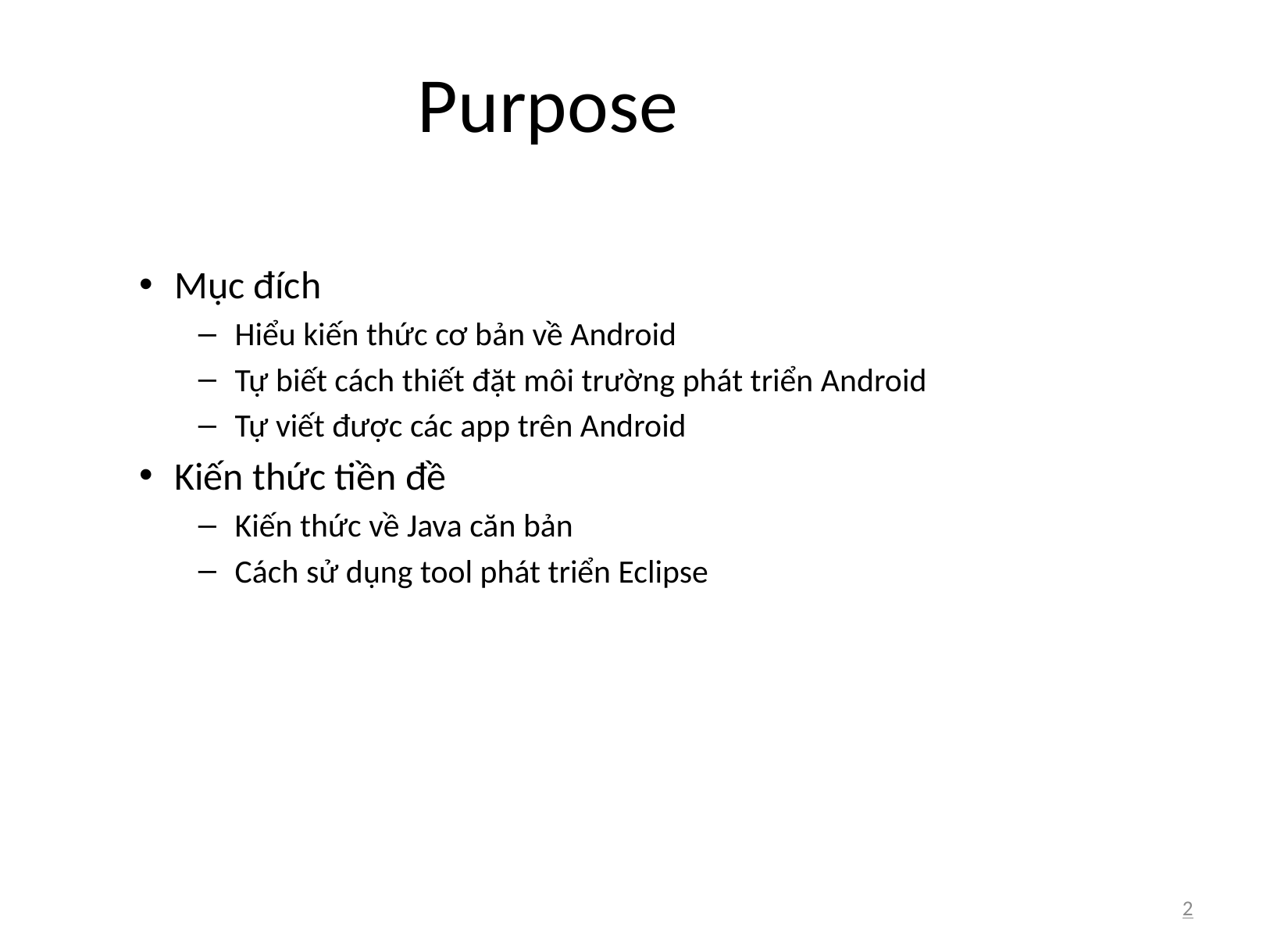

Purpose
Mục đích
Hiểu kiến thức cơ bản về Android
Tự biết cách thiết đặt môi trường phát triển Android
Tự viết được các app trên Android
Kiến thức tiền đề
Kiến thức về Java căn bản
Cách sử dụng tool phát triển Eclipse

2